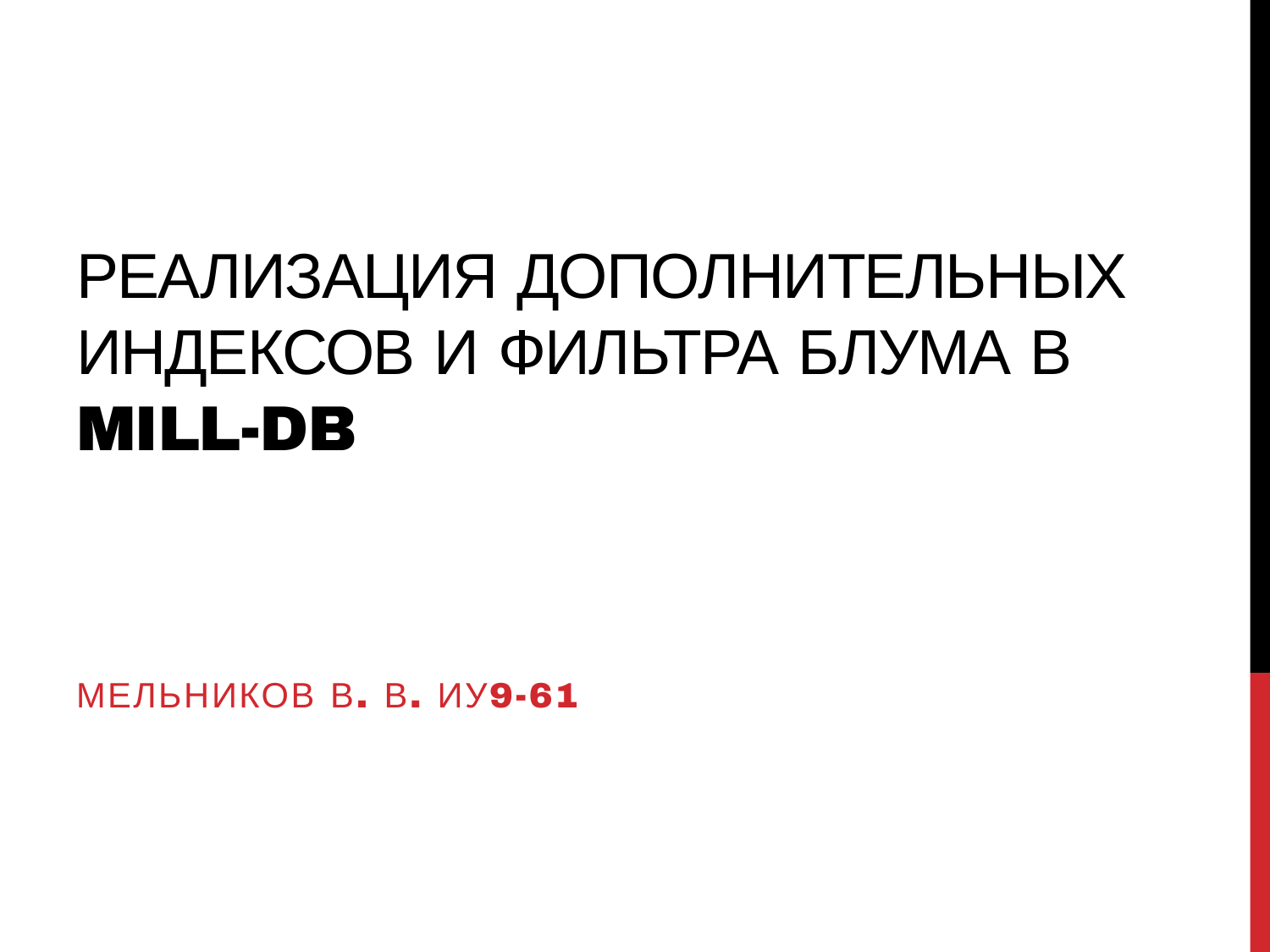

# Реализация дополнительных индексов и фильтра блума в mill-db
Мельников в. В. Иу9-61